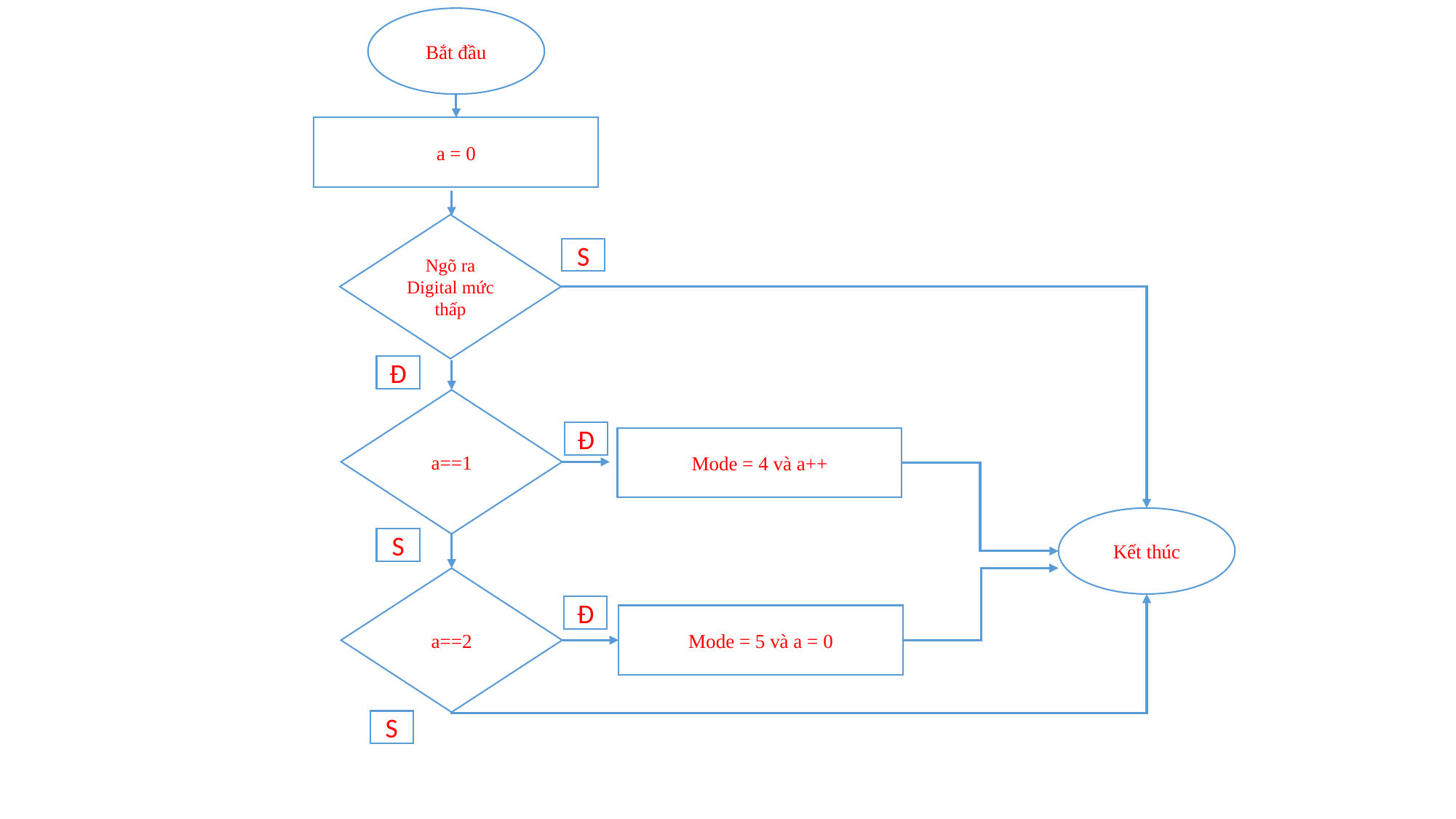

Bắt đầu
a = 0
Ngõ ra Digital mức thấp
S
Đ
a==1
Đ
Mode = 4 và a++
Kết thúc
S
a==2
Đ
Mode = 5 và a = 0
S